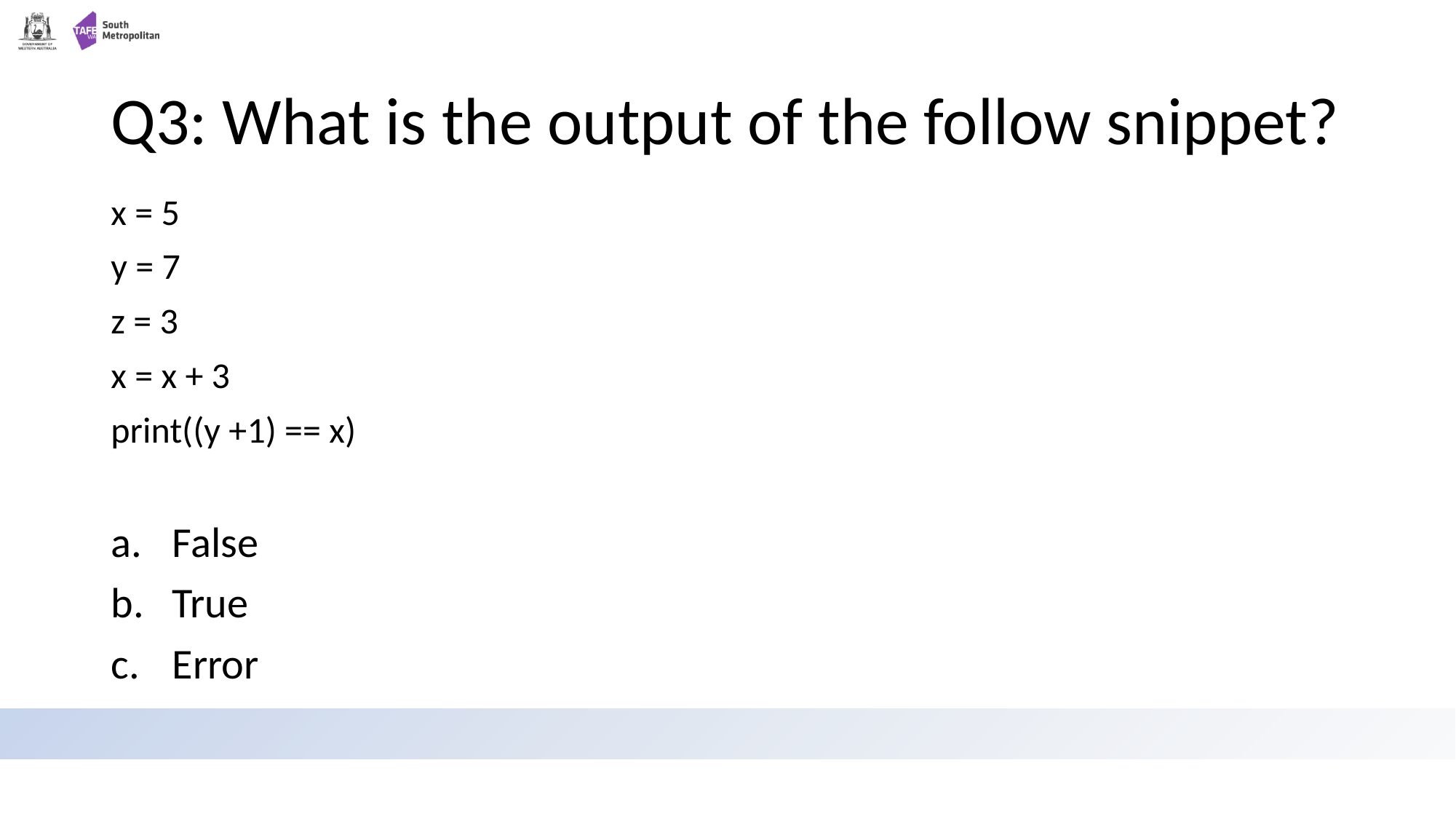

# Q3: What is the output of the follow snippet?
x = 5
y = 7
z = 3
x = x + 3
print((y +1) == x)

False
True
Error